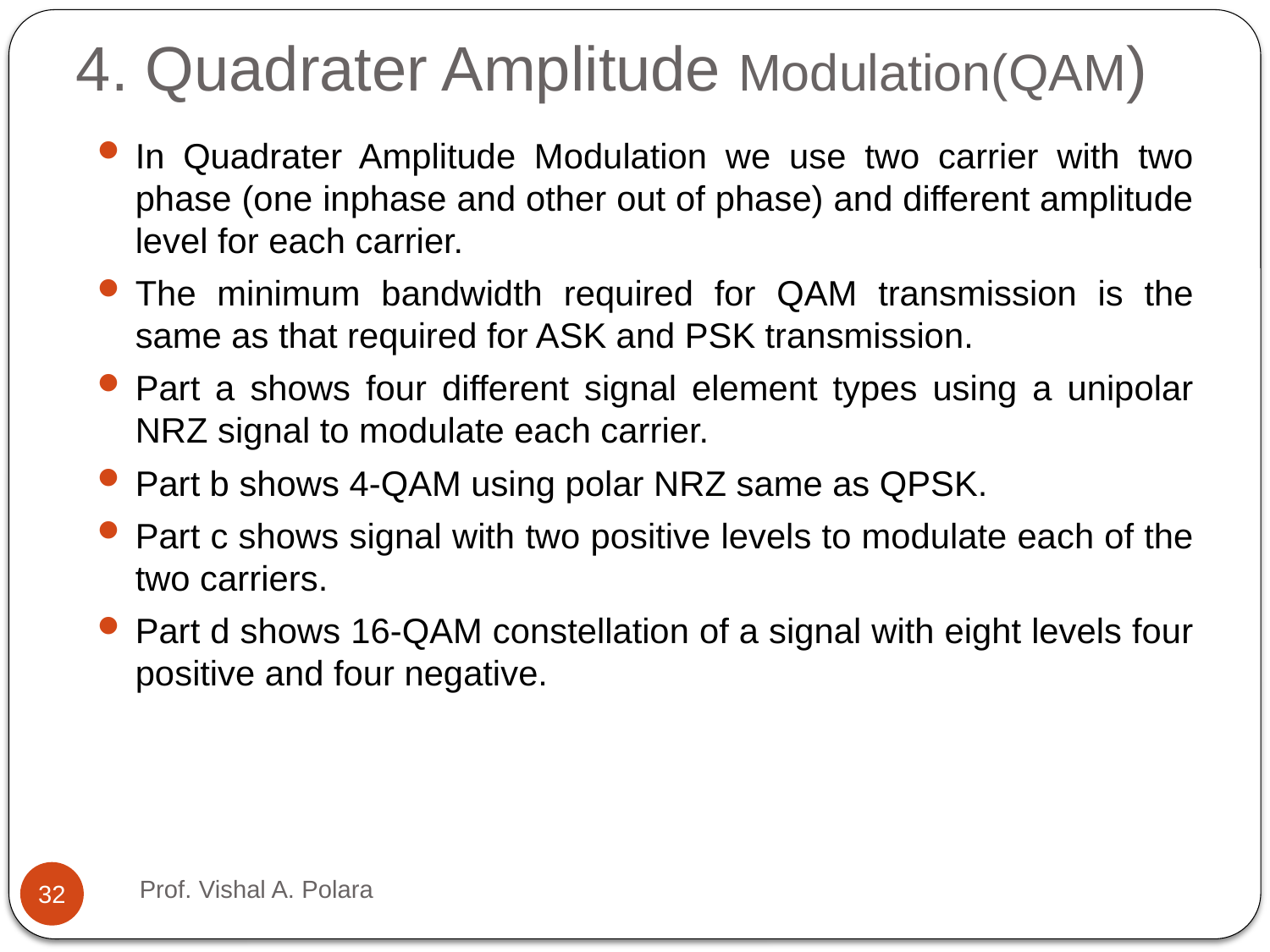

# 4. Quadrater Amplitude Modulation(QAM)
In Quadrater Amplitude Modulation we use two carrier with two phase (one inphase and other out of phase) and different amplitude level for each carrier.
The minimum bandwidth required for QAM transmission is the same as that required for ASK and PSK transmission.
Part a shows four different signal element types using a unipolar NRZ signal to modulate each carrier.
Part b shows 4-QAM using polar NRZ same as QPSK.
Part c shows signal with two positive levels to modulate each of the two carriers.
Part d shows 16-QAM constellation of a signal with eight levels four positive and four negative.

Prof. Vishal A. Polara
32